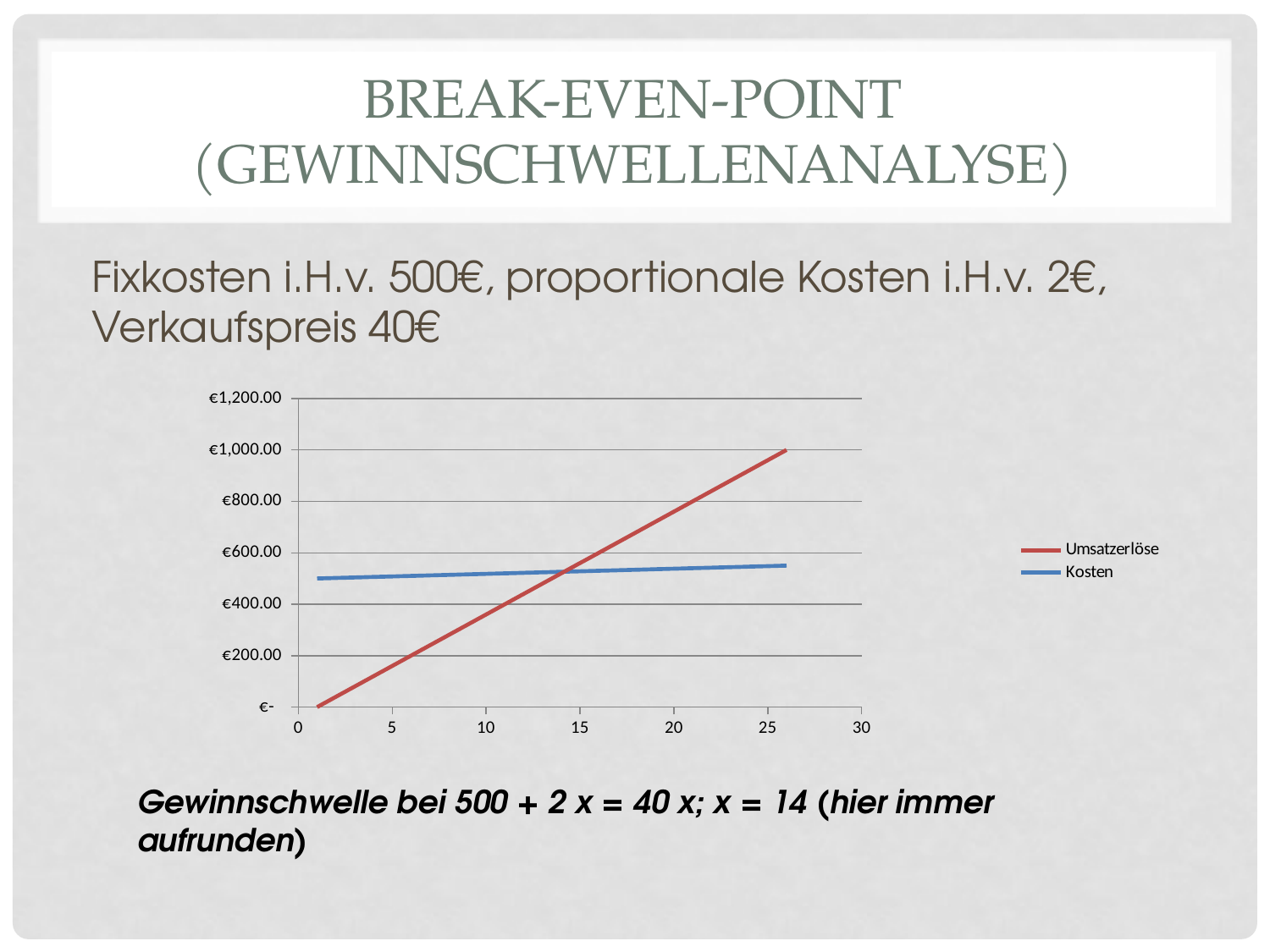

# Break-Even-Point (Gewinnschwellenanalyse)
Fixkosten i.H.v. 500€, proportionale Kosten i.H.v. 2€, Verkaufspreis 40€

### Chart

| Category |  |  |
|---|---|---|
Gewinnschwelle bei 500 + 2 x = 40 x; x = 14 (hier immer aufrunden)